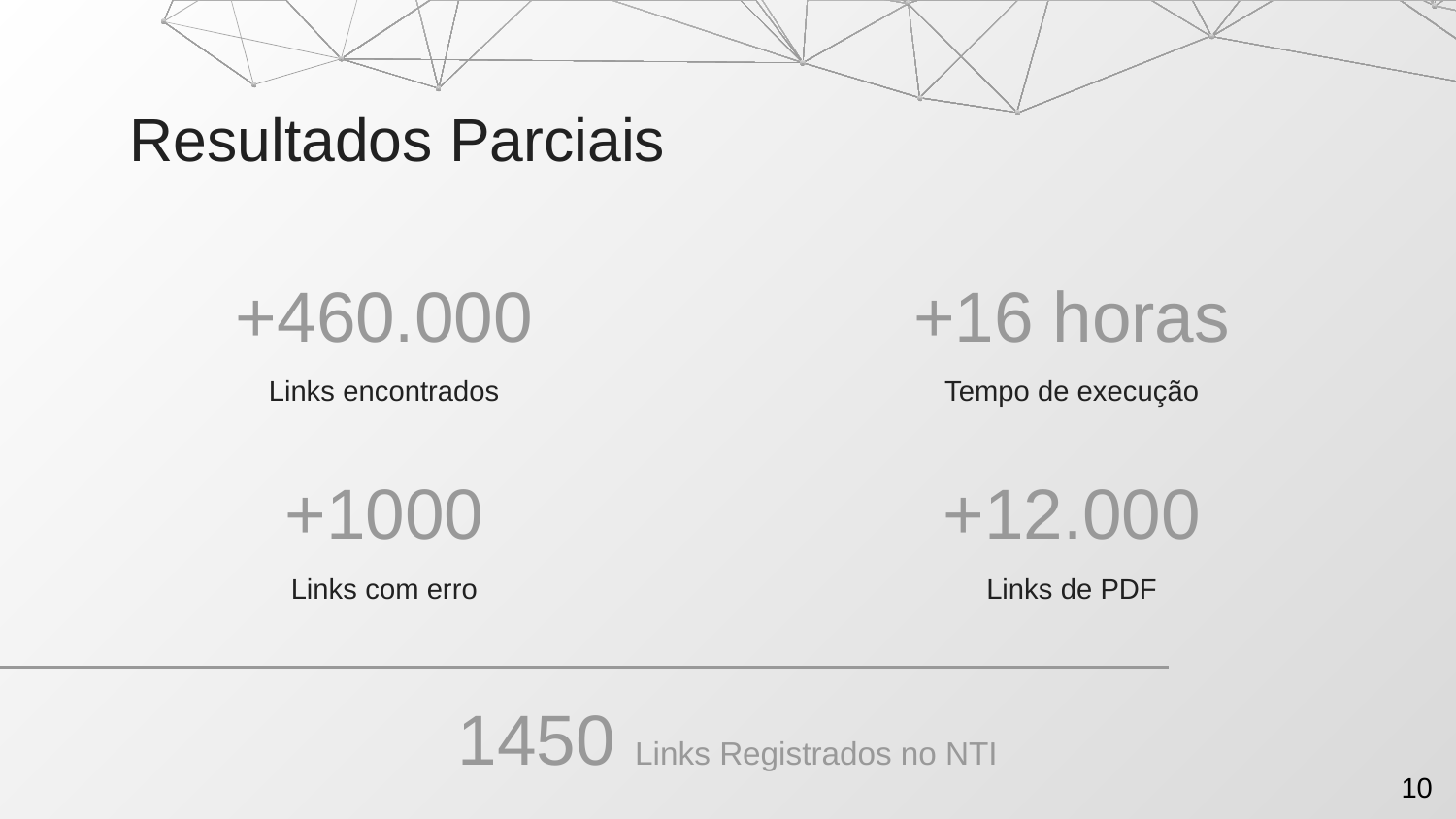

# Resultados Parciais
+460.000
+16 horas
Links encontrados
Tempo de execução

+1000
+12.000
Links com erro
Links de PDF
1450 Links Registrados no NTI
10